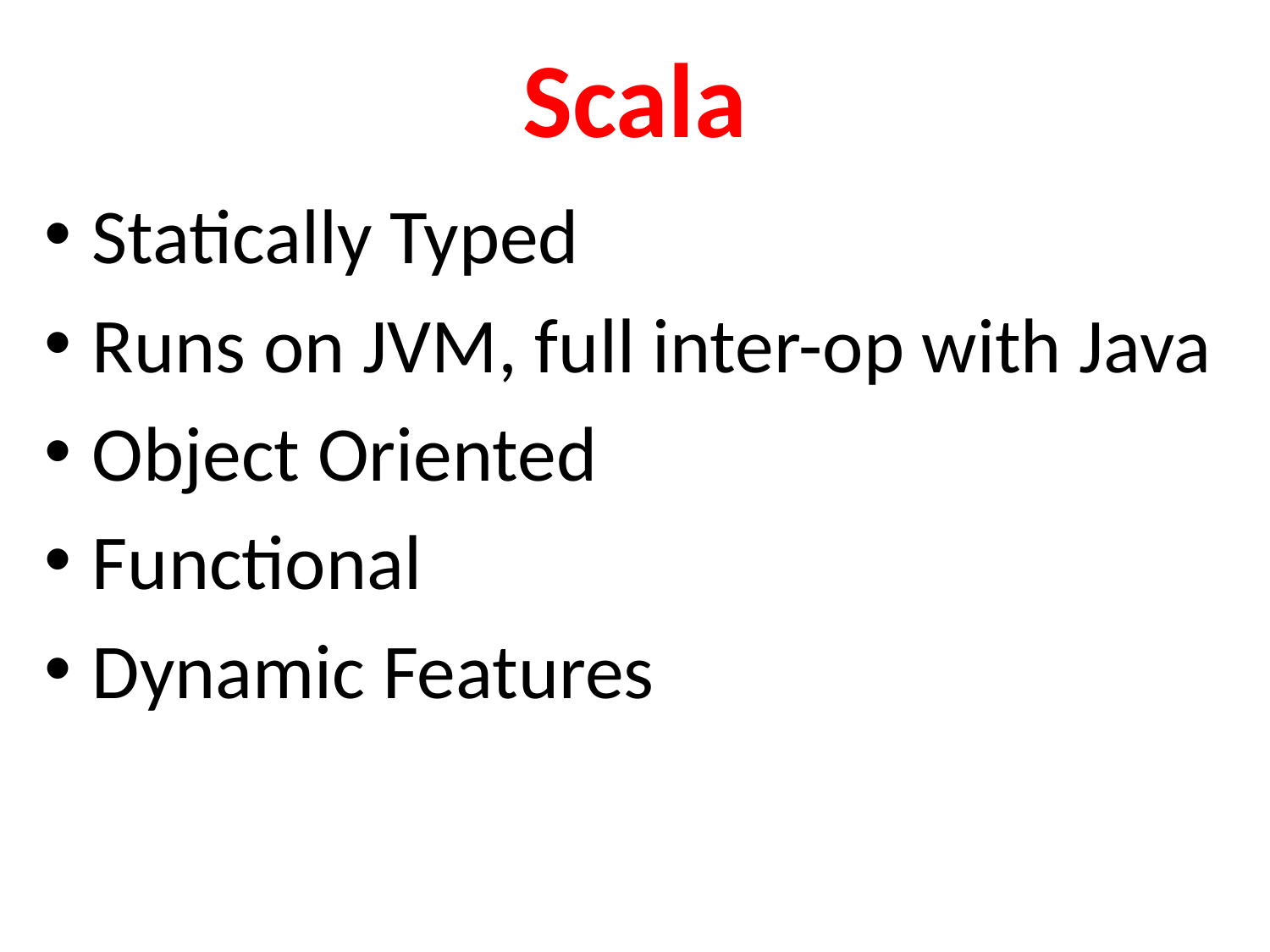

# Scala
Statically Typed
Runs on JVM, full inter-op with Java
Object Oriented
Functional
Dynamic Features